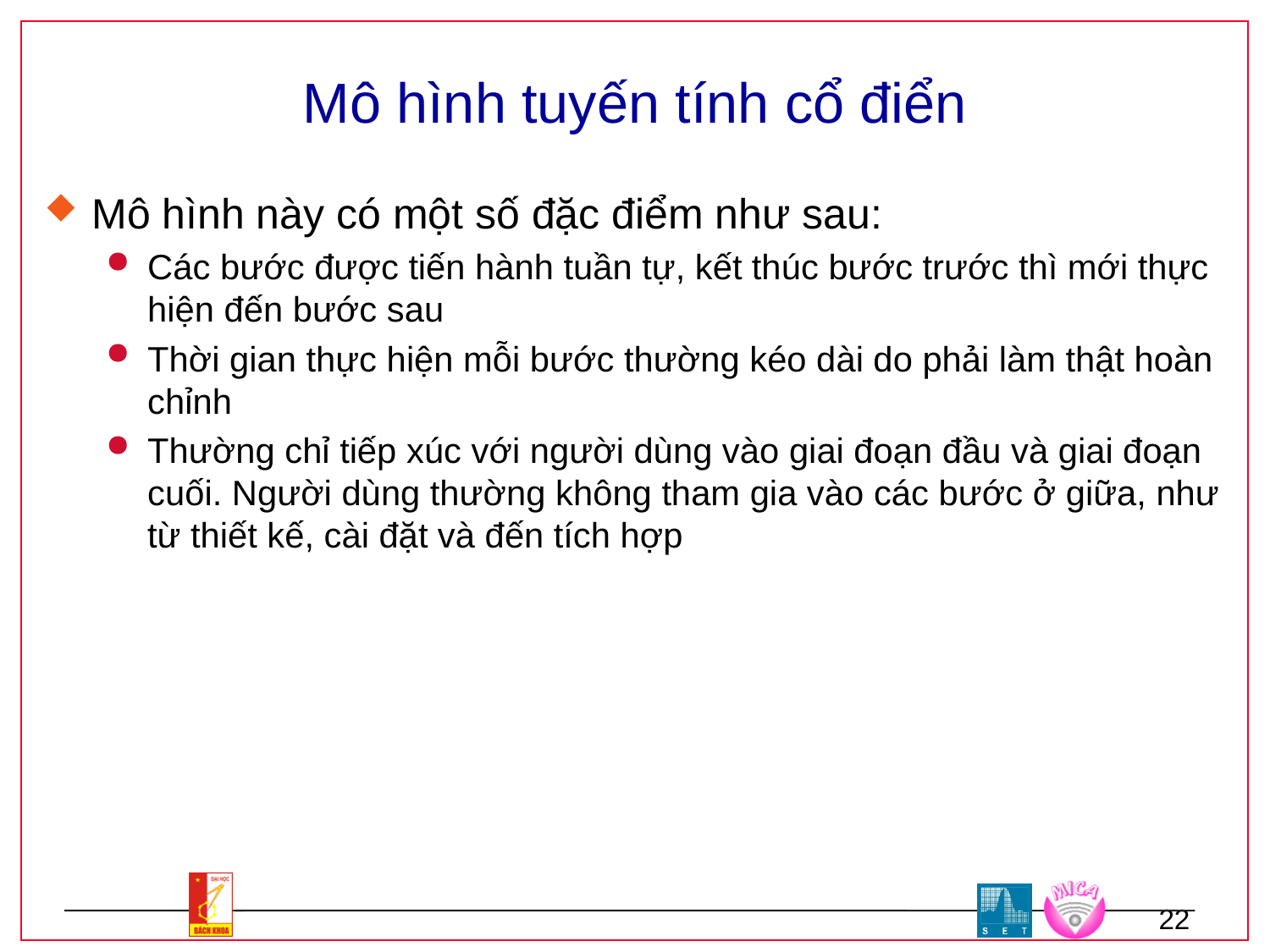

# Mô hình tuyến tính cổ điển
Mô hình này có một số đặc điểm như sau:
Các bước được tiến hành tuần tự, kết thúc bước trước thì mới thực hiện đến bước sau
Thời gian thực hiện mỗi bước thường kéo dài do phải làm thật hoàn chỉnh
Thường chỉ tiếp xúc với người dùng vào giai đoạn đầu và giai đoạn cuối. Người dùng thường không tham gia vào các bước ở giữa, như từ thiết kế, cài đặt và đến tích hợp